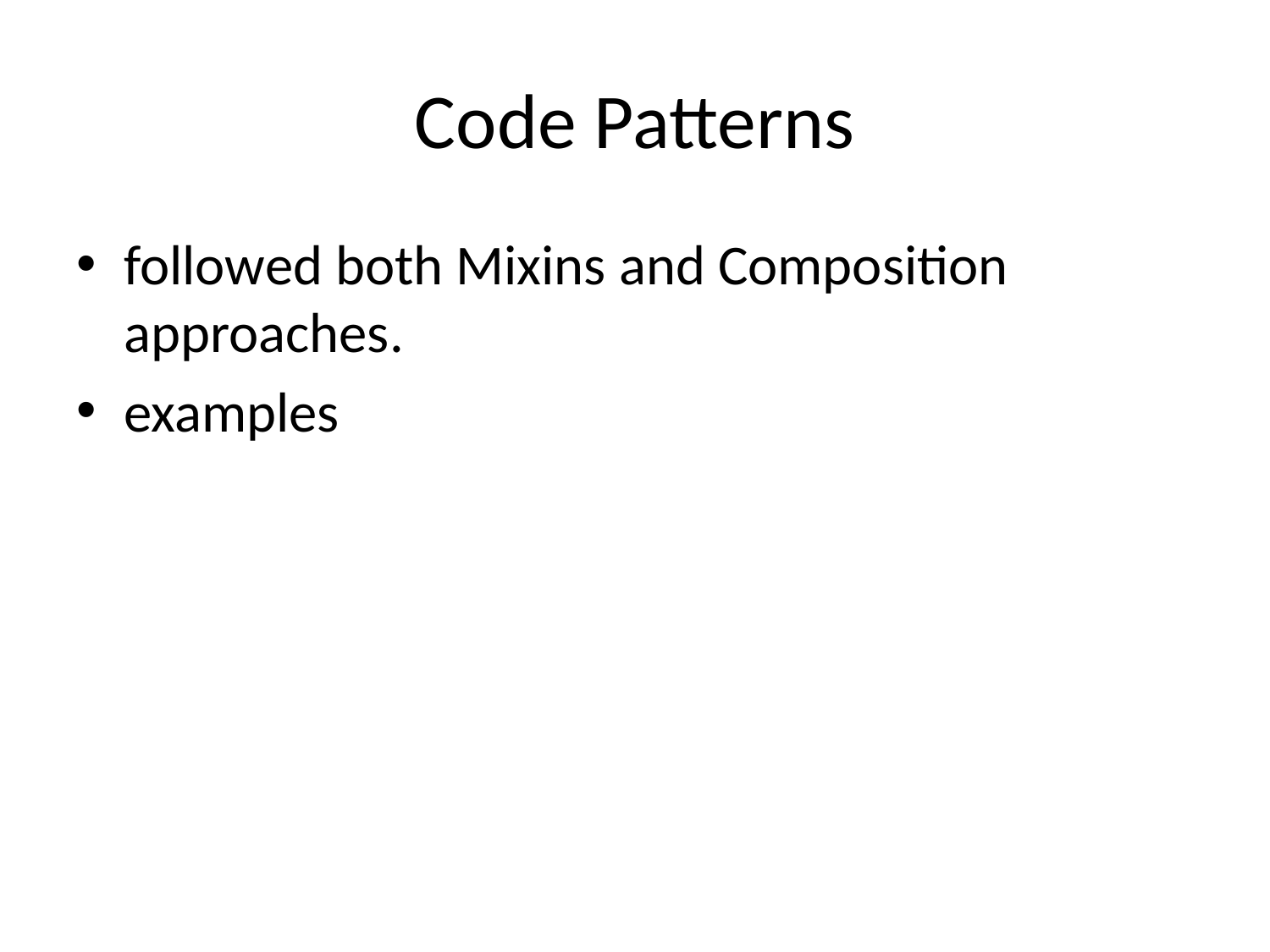

# Code Patterns
followed both Mixins and Composition approaches.
examples